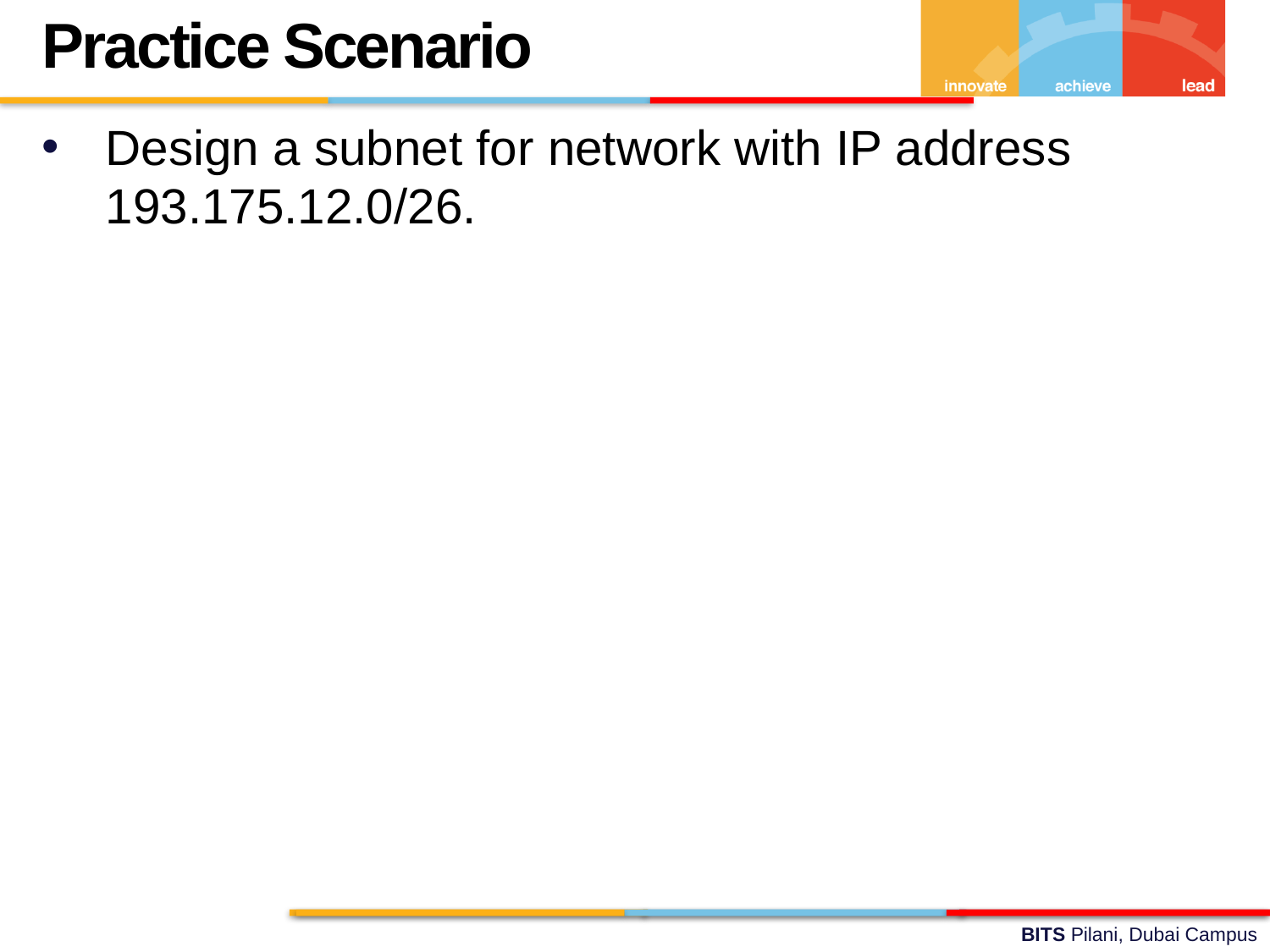

Practice Scenario
Design a subnet for network with IP address 193.175.12.0/26.